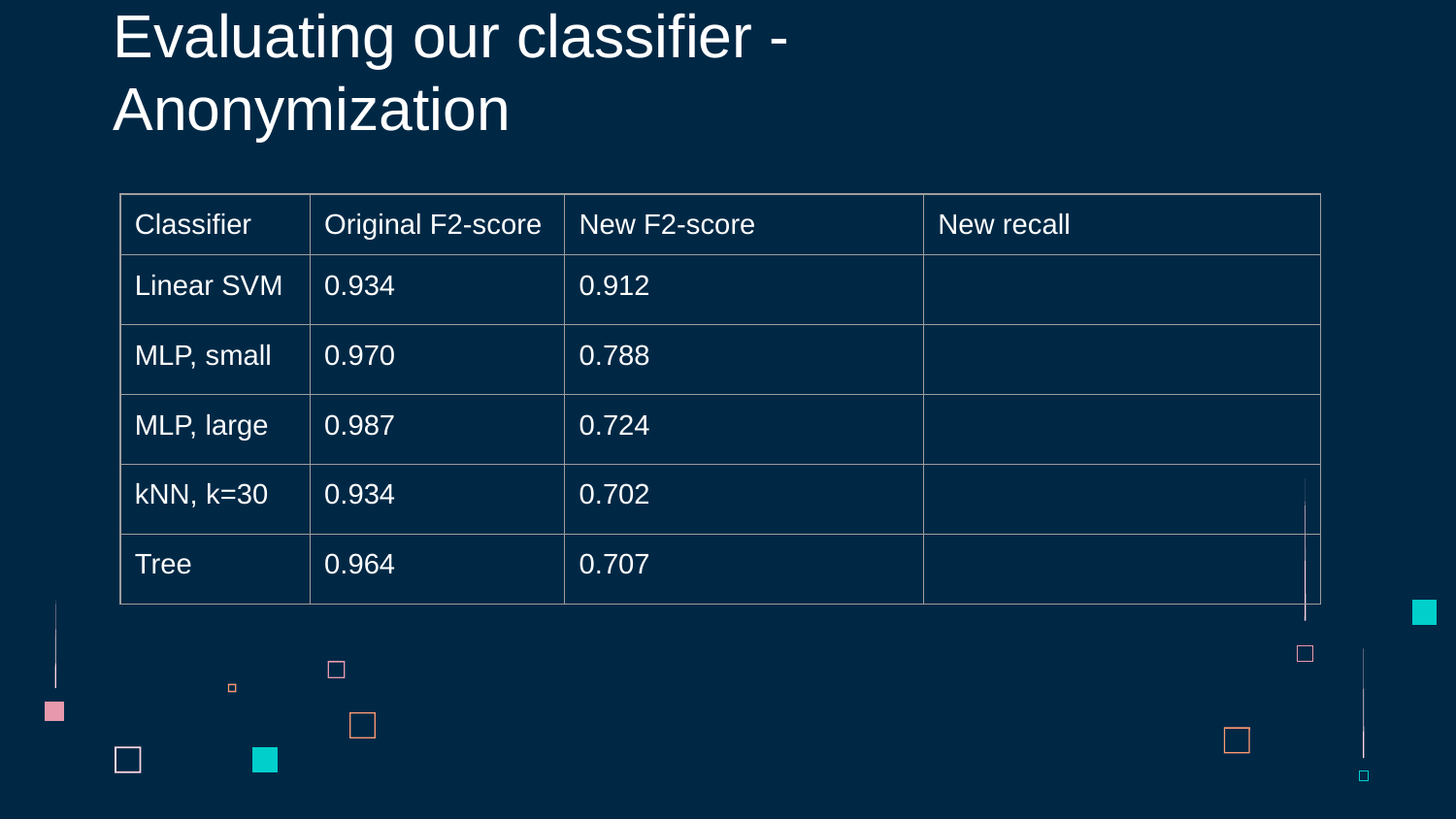

# Evaluating our classifier - Anonymization
| Classifier | Original F2-score | New F2-score | New recall |
| --- | --- | --- | --- |
| Linear SVM | 0.934 | 0.912 |  |
| MLP, small | 0.970 | 0.788 |  |
| MLP, large | 0.987 | 0.724 |  |
| kNN, k=30 | 0.934 | 0.702 |  |
| Tree | 0.964 | 0.707 |  |